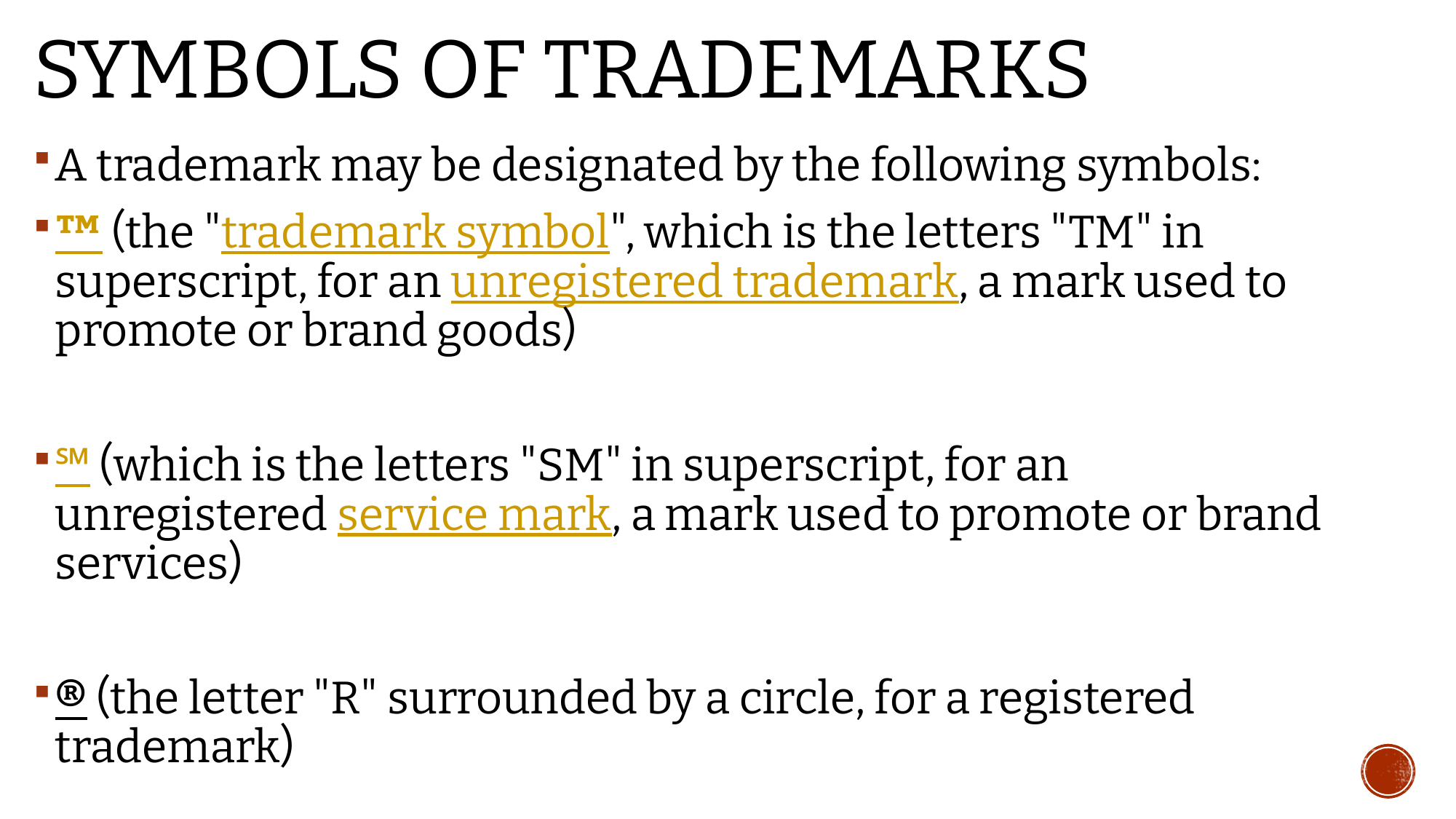

# Symbols of trademarks
A trademark may be designated by the following symbols:
™ (the "trademark symbol", which is the letters "TM" in superscript, for an unregistered trademark, a mark used to promote or brand goods)

℠ (which is the letters "SM" in superscript, for an unregistered service mark, a mark used to promote or brand services)

® (the letter "R" surrounded by a circle, for a registered trademark)